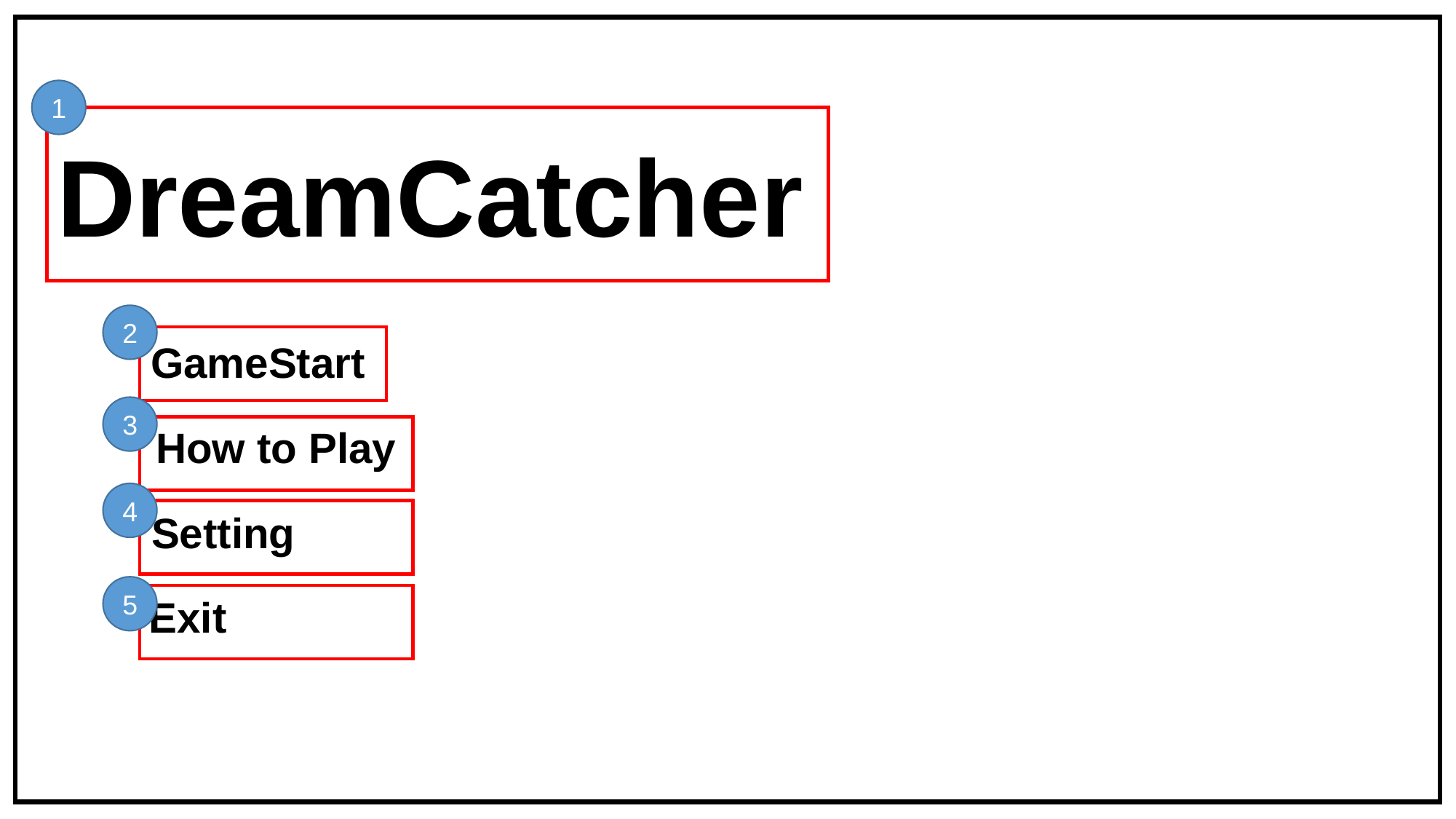

DreamCatcher
GameStart
How to Play
Setting
Exit
1

2

3

4

5